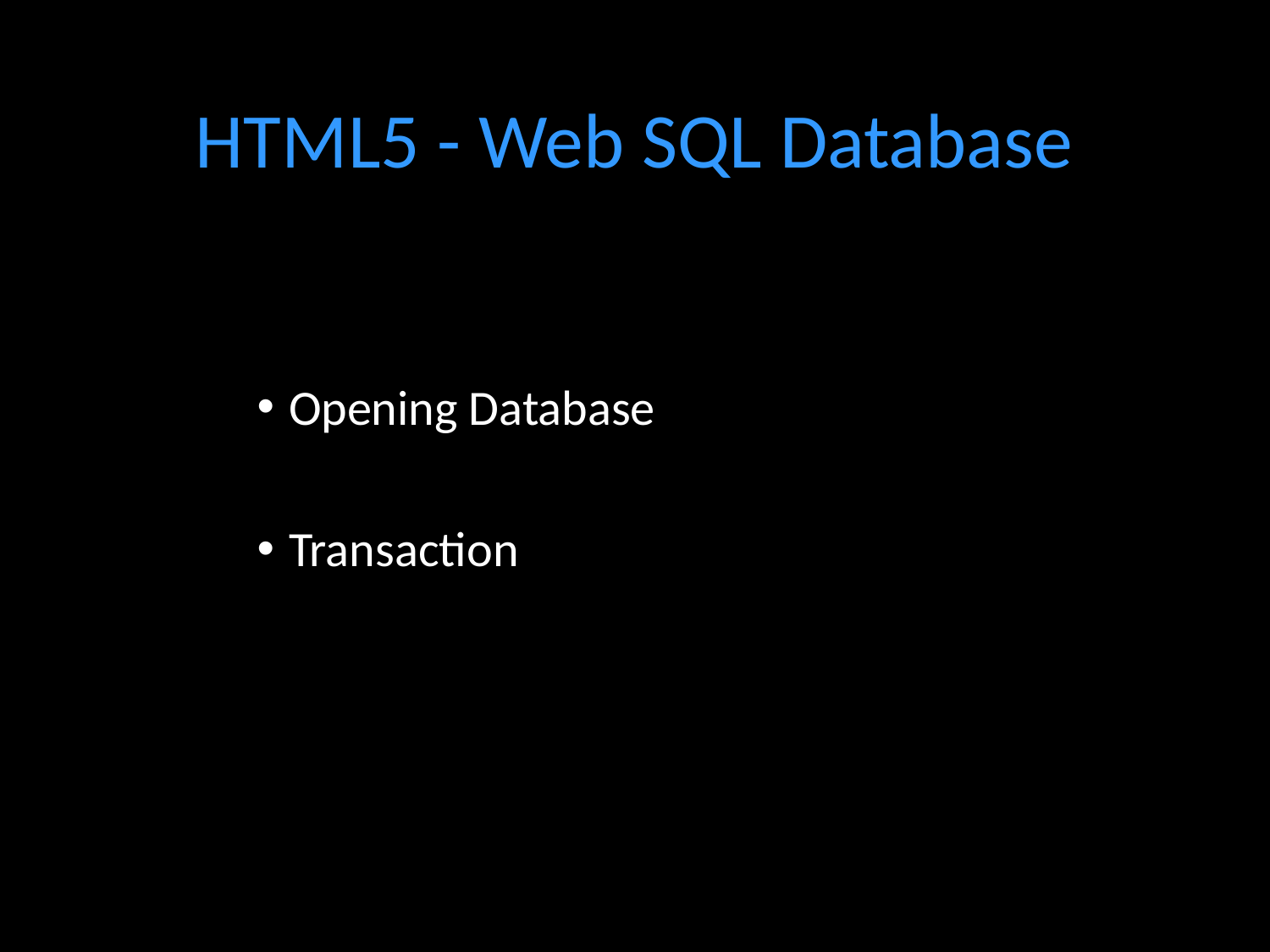

# HTML5 - Web SQL Database
Opening Database

Transaction